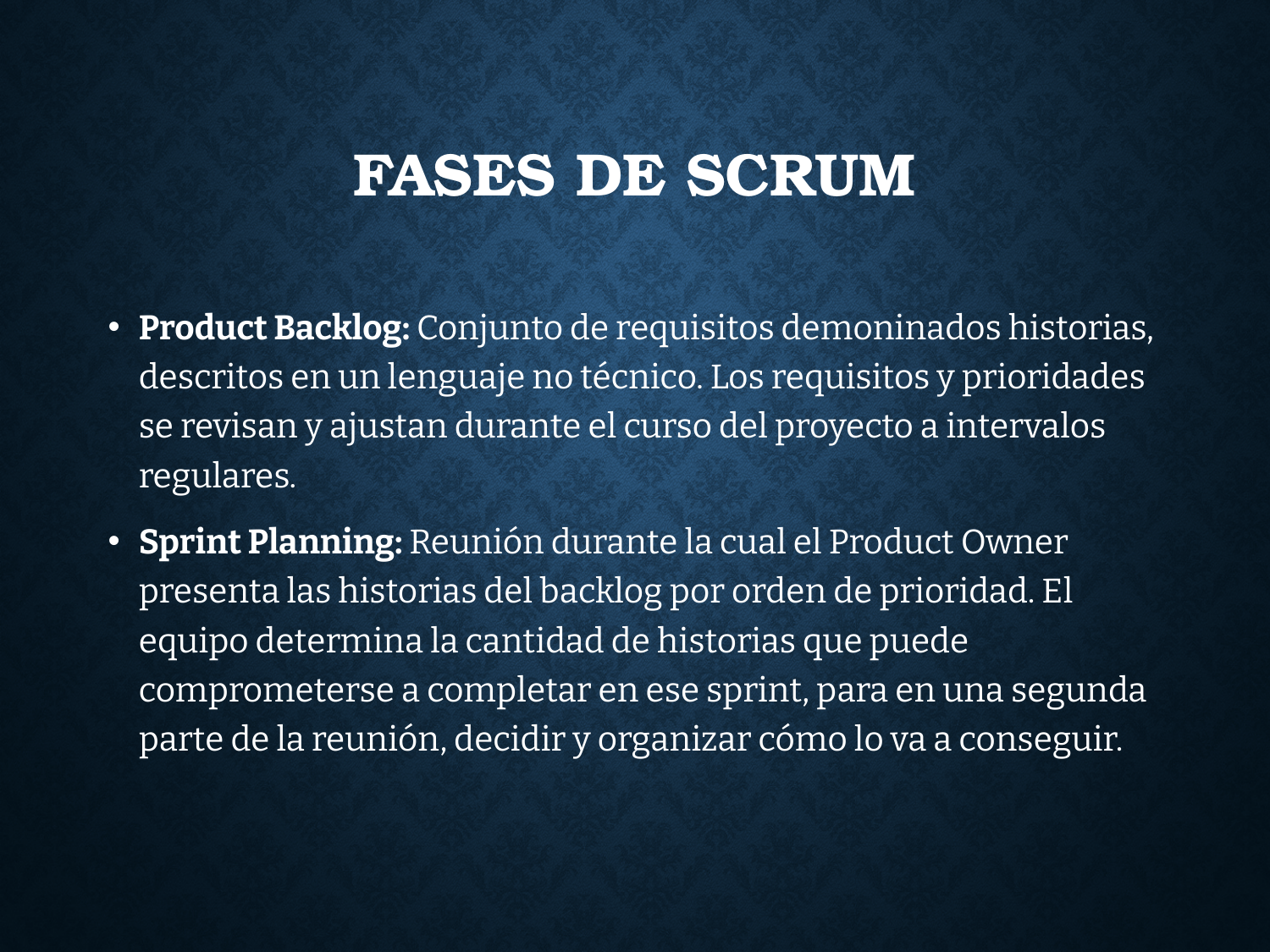

# FASES DE SCRUM
Product Backlog: Conjunto de requisitos demoninados historias, descritos en un lenguaje no técnico. Los requisitos y prioridades se revisan y ajustan durante el curso del proyecto a intervalos regulares.
Sprint Planning: Reunión durante la cual el Product Owner presenta las historias del backlog por orden de prioridad. El equipo determina la cantidad de historias que puede comprometerse a completar en ese sprint, para en una segunda parte de la reunión, decidir y organizar cómo lo va a conseguir.